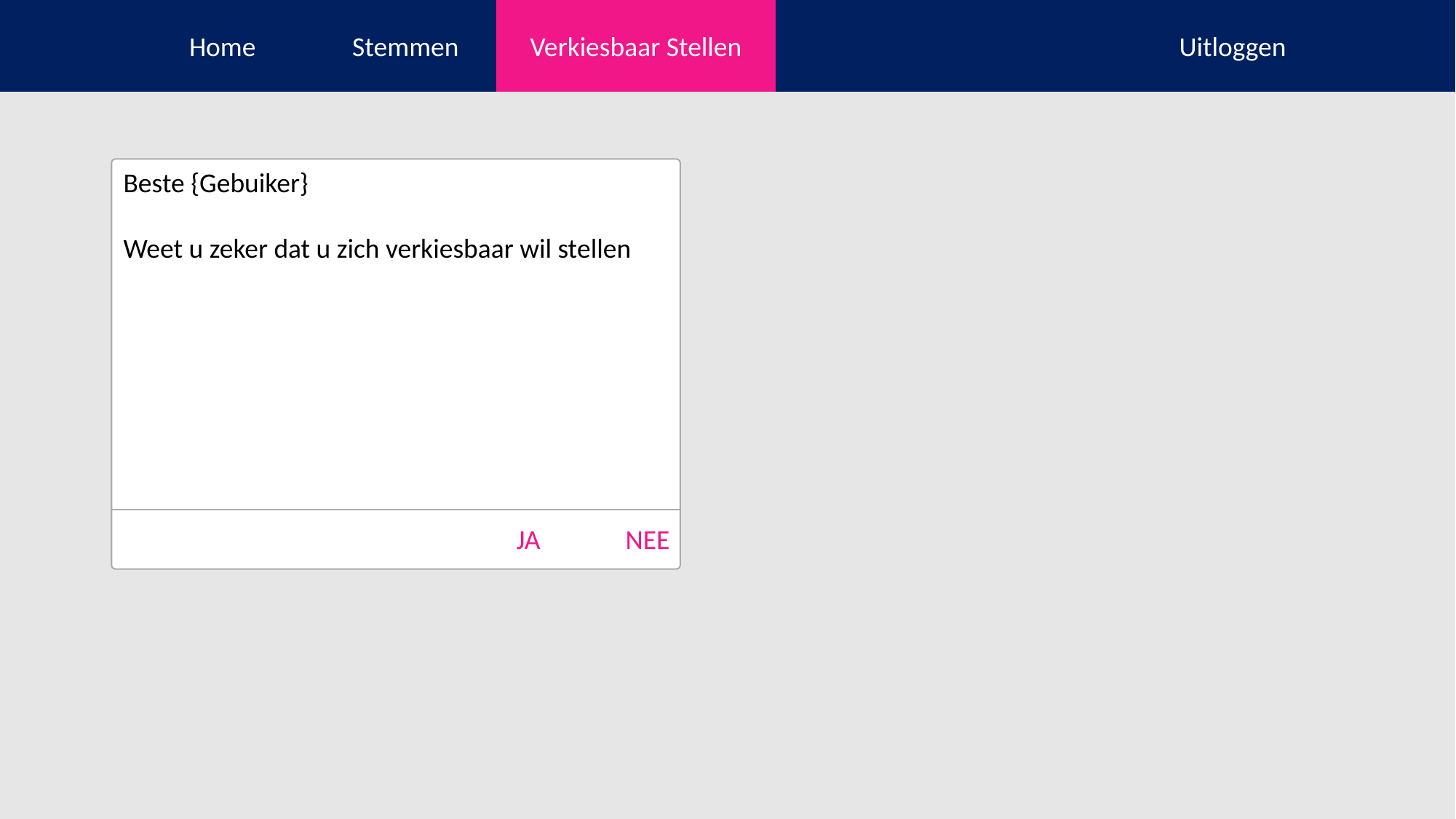

Home
Stemmen
Verkiesbaar Stellen
Uitloggen

Beste {Gebuiker}

Weet u zeker dat u zich verkiesbaar wil stellen

JA	NEE